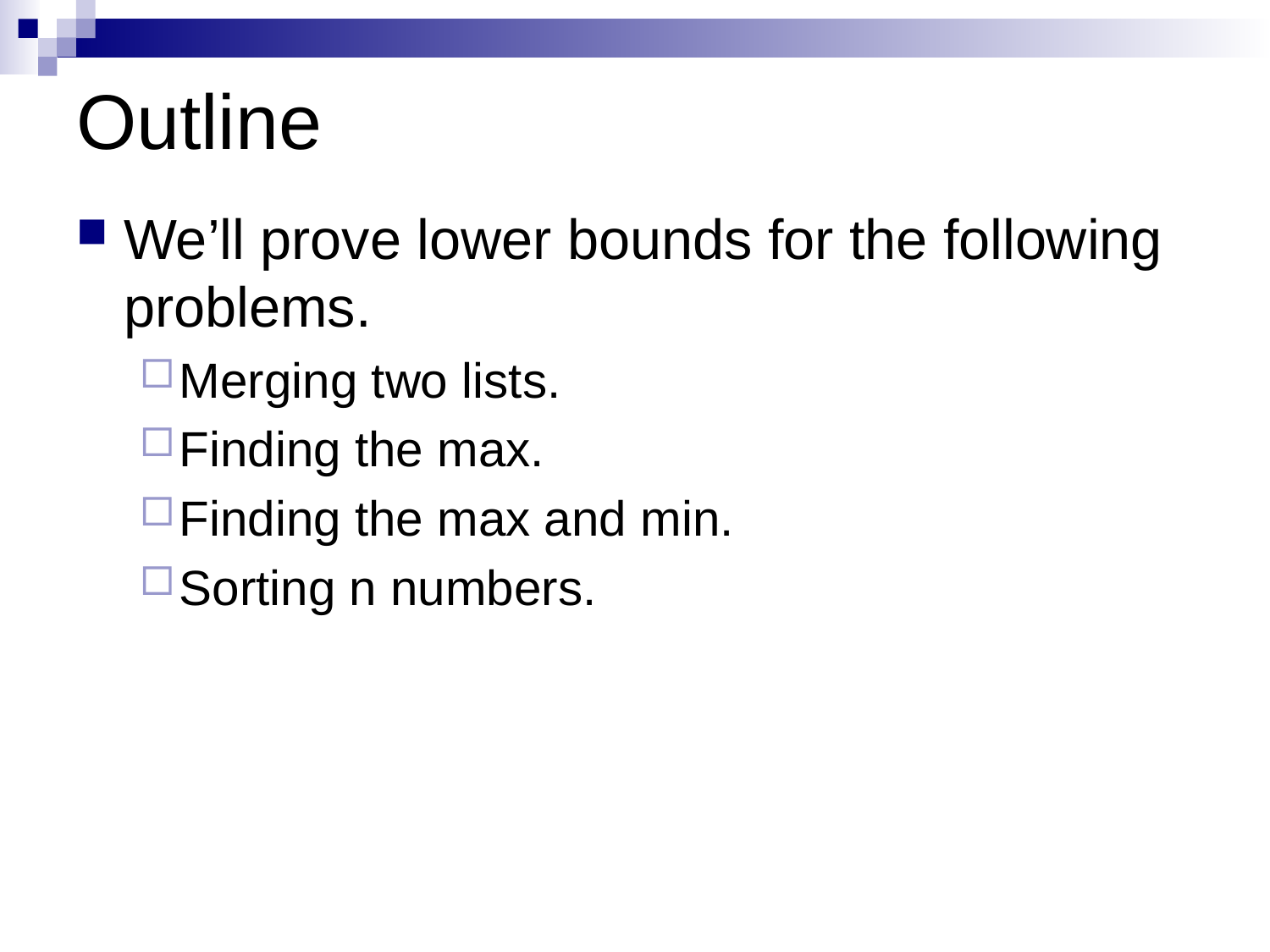

# Outline
We’ll prove lower bounds for the following problems.
Merging two lists.
Finding the max.
Finding the max and min.
Sorting n numbers.